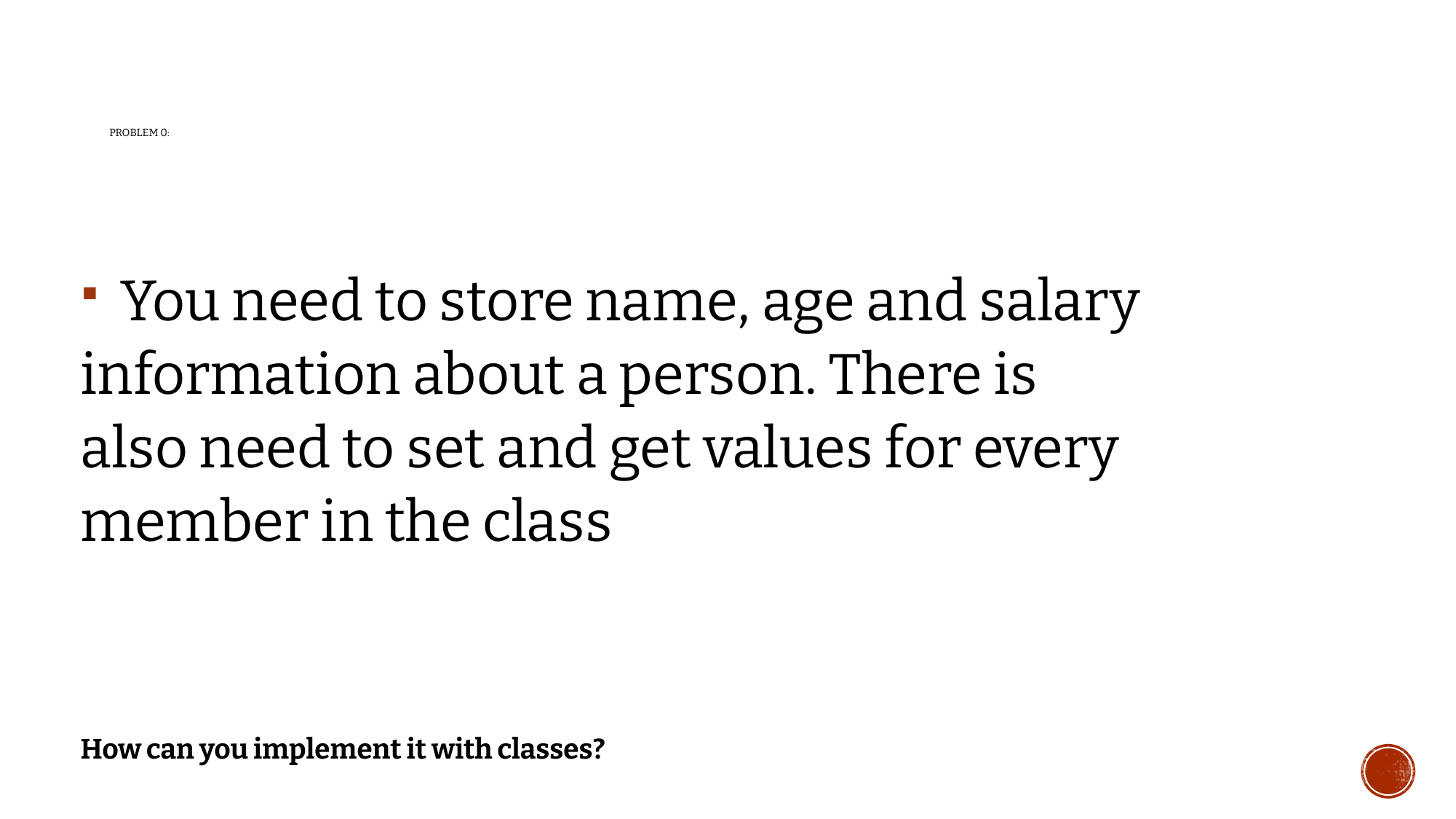

# Problem 0:
  You need to store name, age and salary
information about a person. There is
also need to set and get values for every
member in the class

How can you implement it with classes?